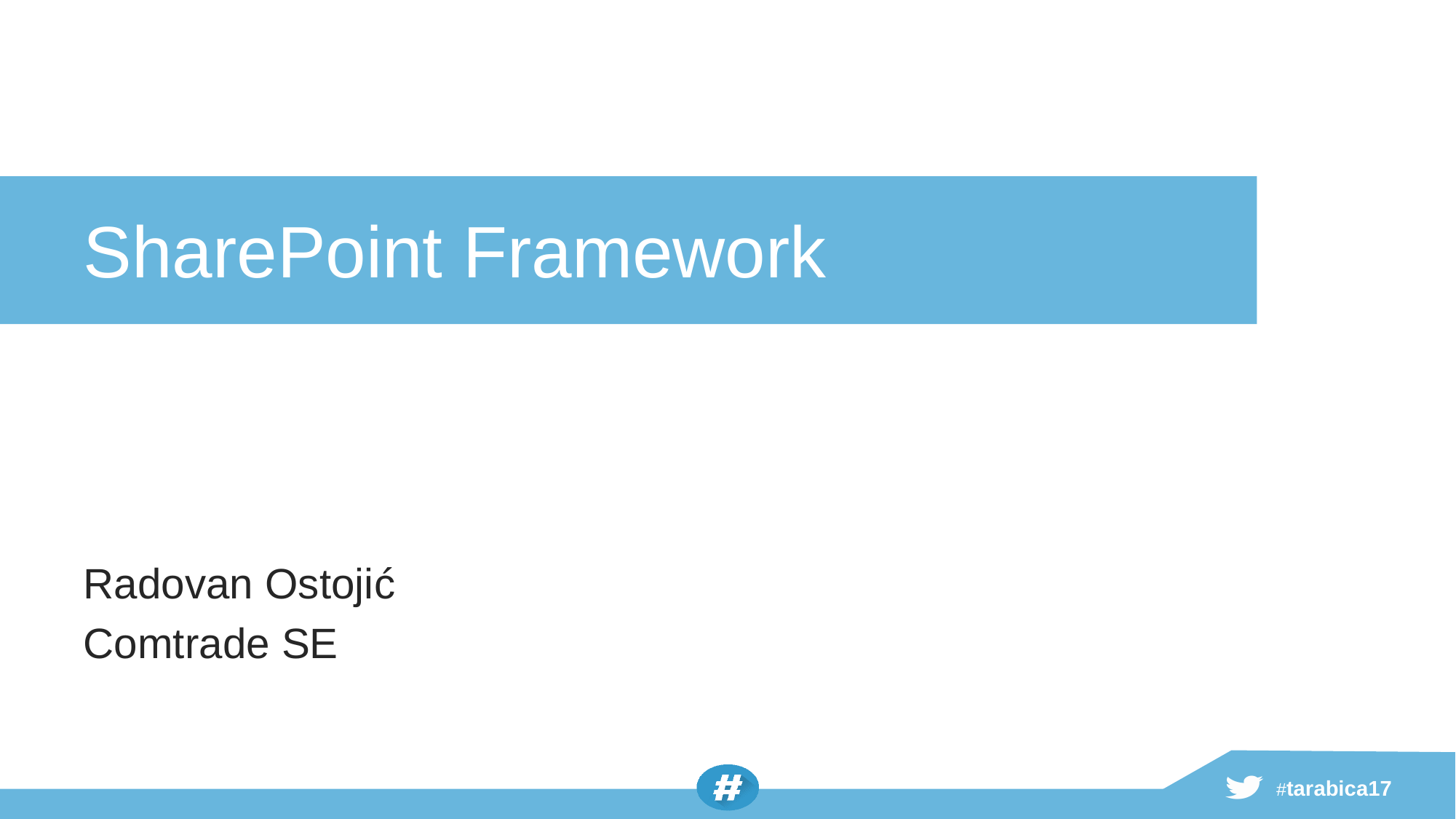

# SharePoint Framework
Radovan Ostojić
Comtrade SE